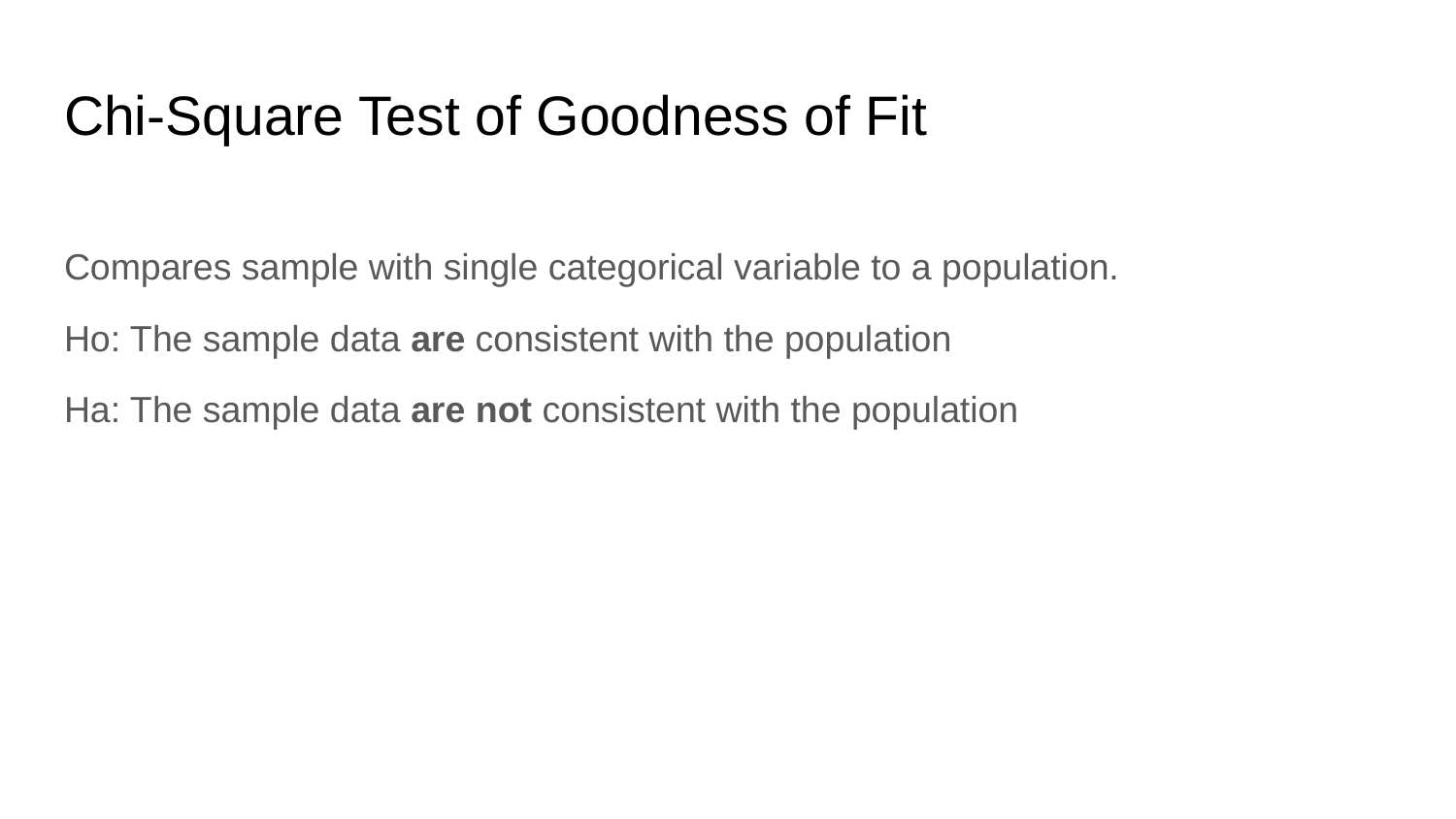

# Chi-Square Test of Goodness of Fit
Compares sample with single categorical variable to a population.
Ho: The sample data are consistent with the population
Ha: The sample data are not consistent with the population